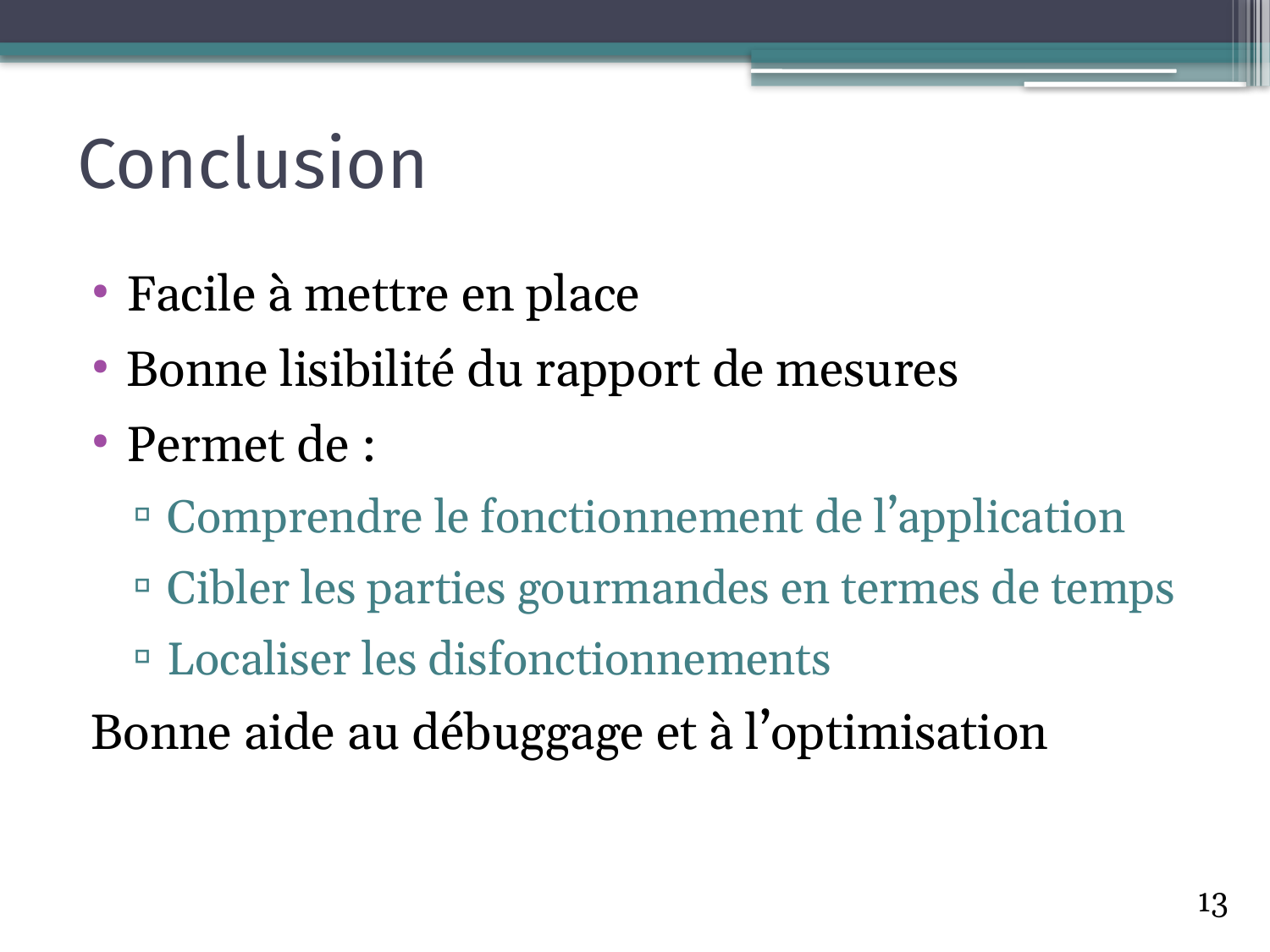

Conclusion
Facile à mettre en place
Bonne lisibilité du rapport de mesures
Permet de :
Comprendre le fonctionnement de l’application
Cibler les parties gourmandes en termes de temps
Localiser les disfonctionnements
Bonne aide au débuggage et à l’optimisation
13